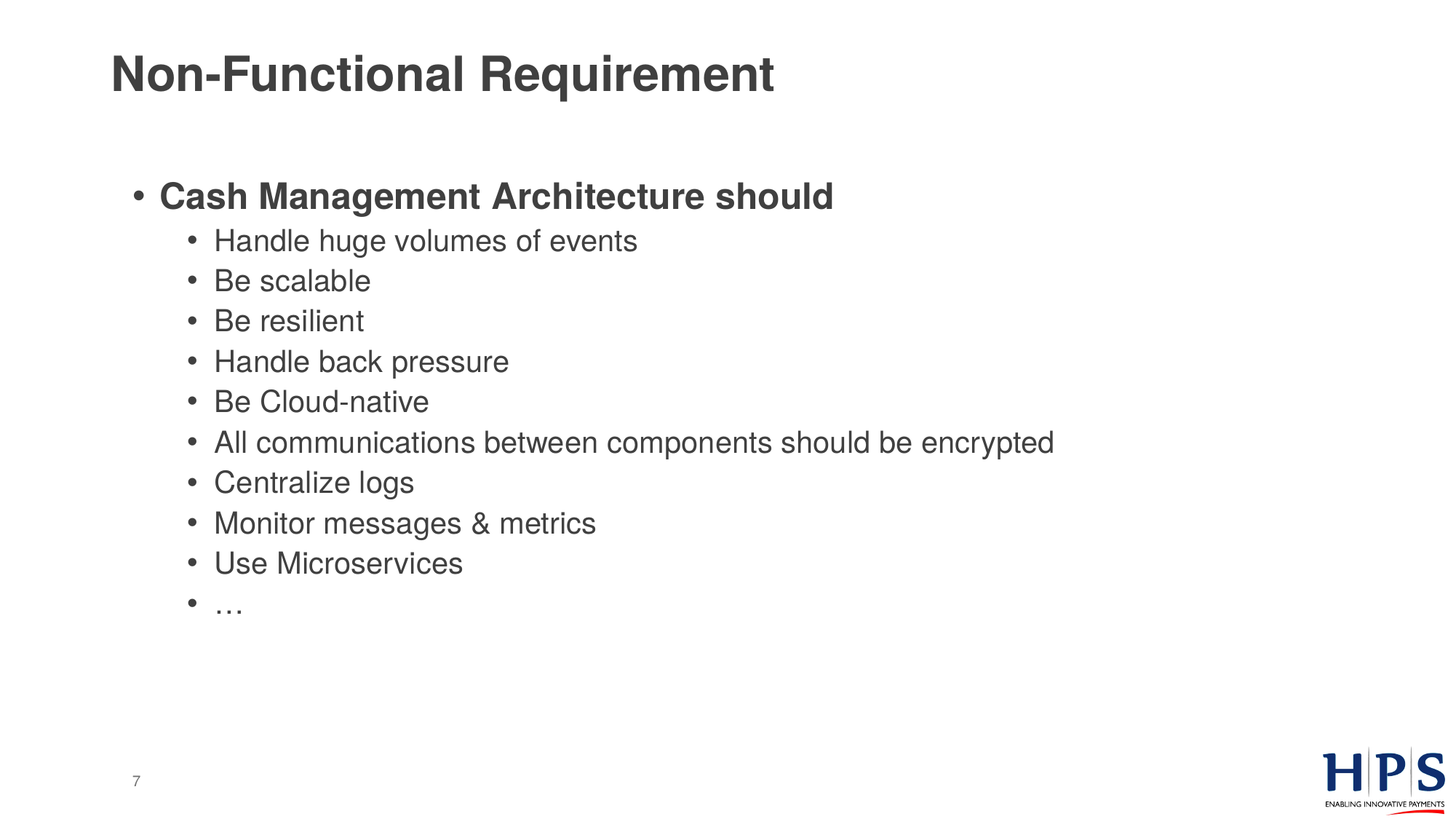

# Non-Functional Requirement
Cash Management Architecture should
Handle huge volumes of events
Be scalable
Be resilient
Handle back pressure
Be Cloud-native
All communications between components should be encrypted
Centralize logs
Monitor messages & metrics
Use Microservices
…
7